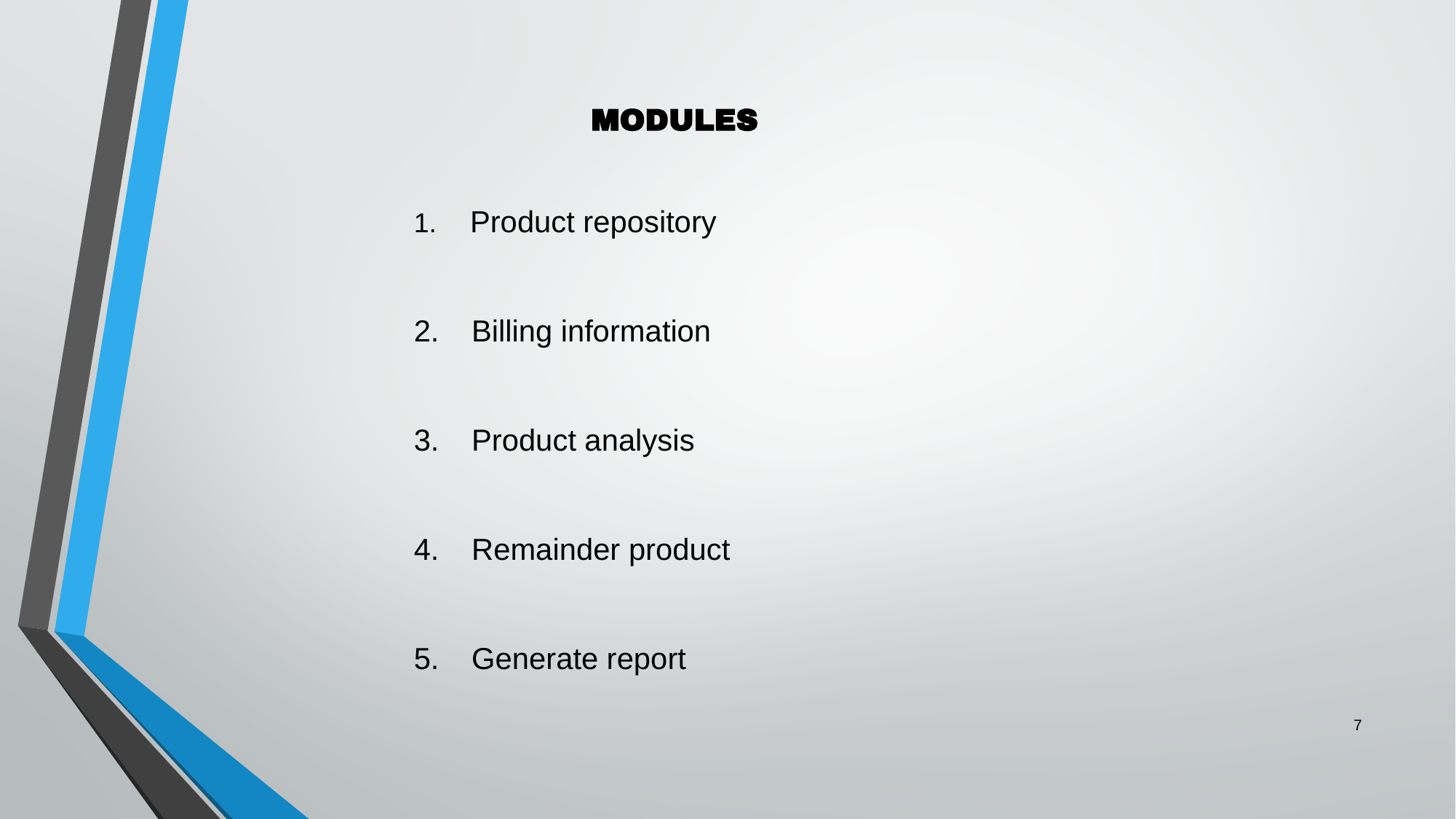

MODULES
  Product repository

  Billing information

  Product analysis

  Remainder product

  Generate report

7